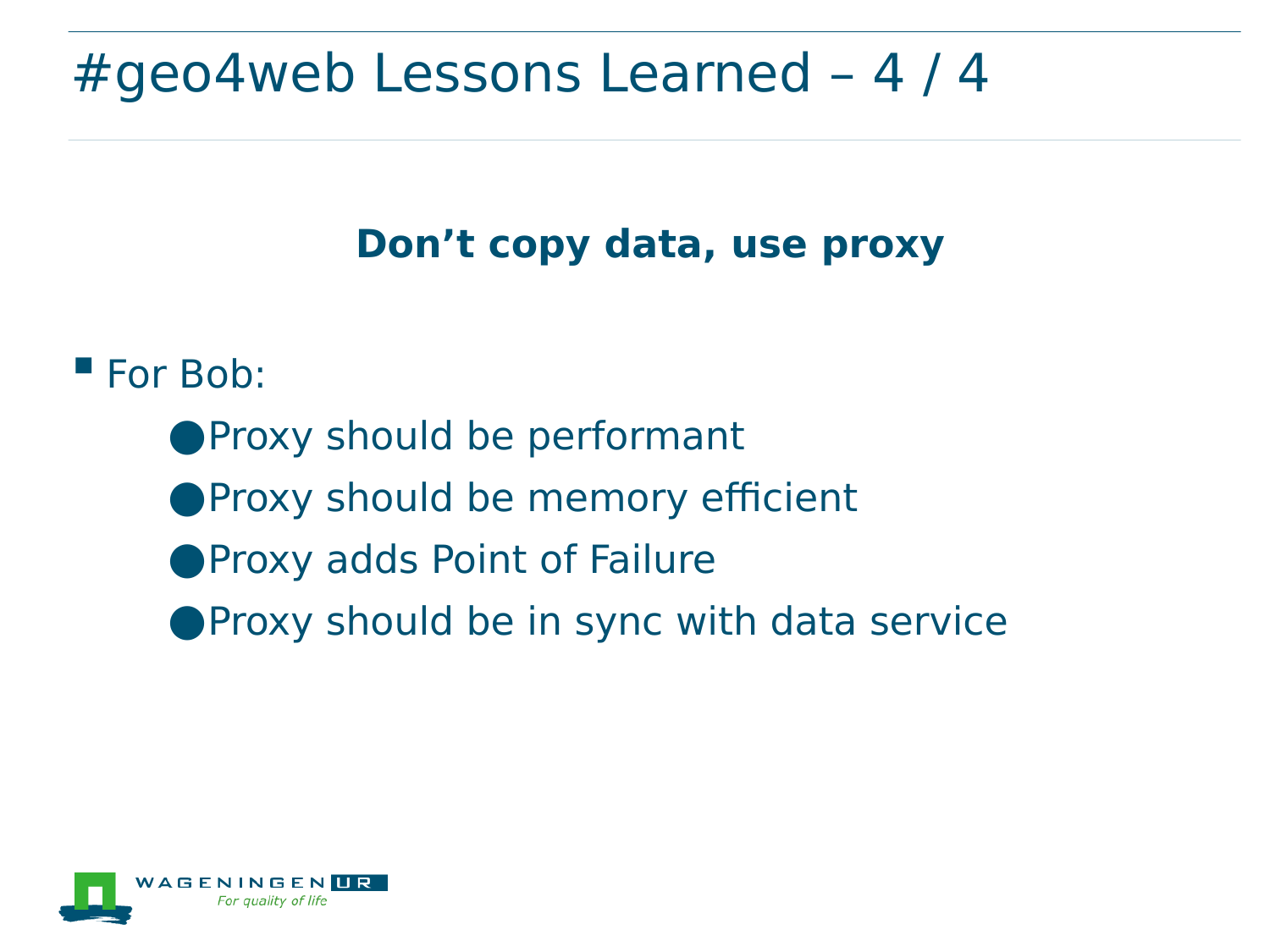

# #geo4web Lessons Learned – 4 / 4
Don’t copy data, use proxy

For Bob:
Proxy should be performant
Proxy should be memory efficient
Proxy adds Point of Failure
Proxy should be in sync with data service